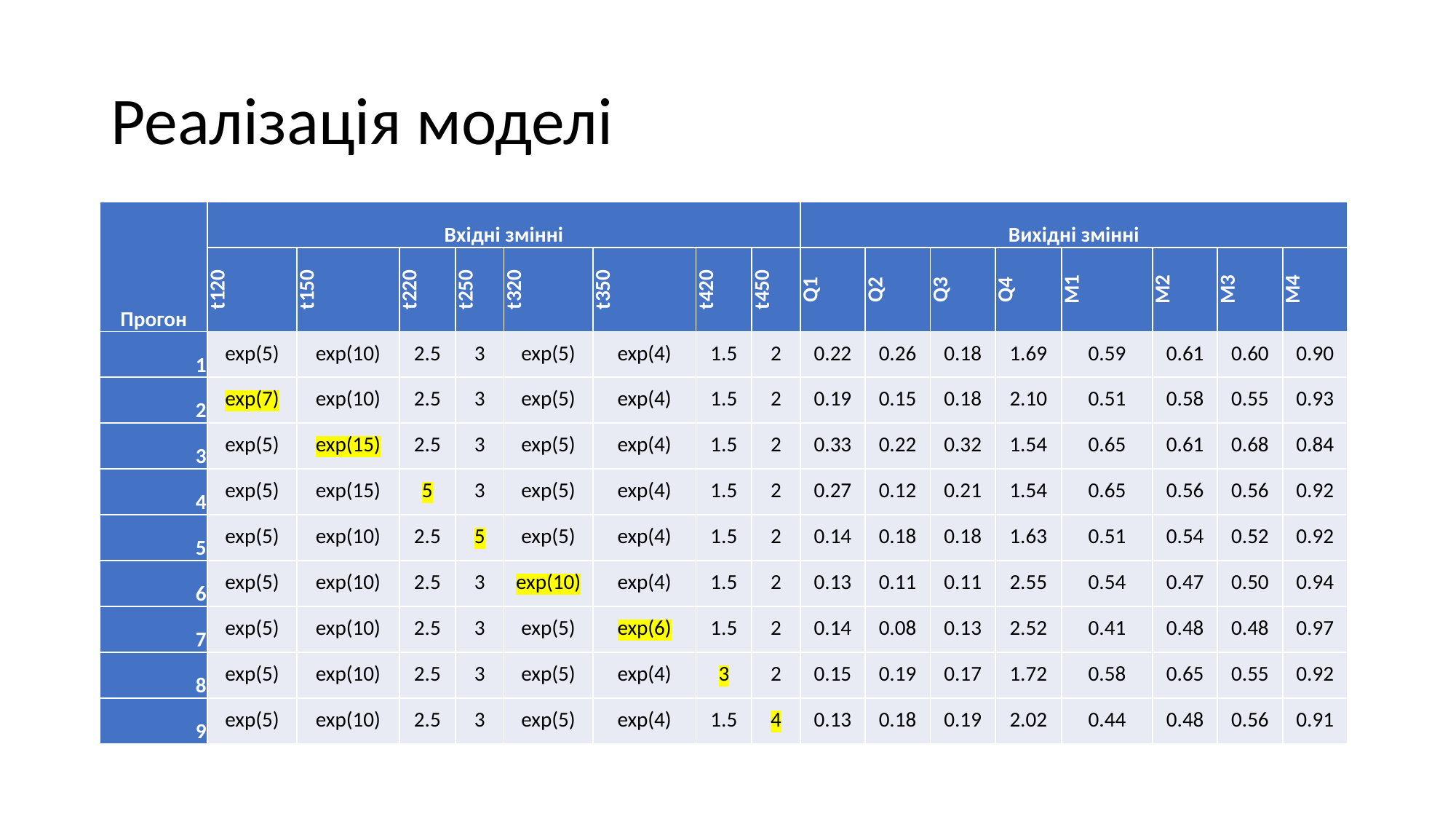

# Реалізація моделі
| Прогон | Вхідні змінні |  |  |  |  |  |  |  | Вихідні змінні |  |  |  |  |  |  |  |
| --- | --- | --- | --- | --- | --- | --- | --- | --- | --- | --- | --- | --- | --- | --- | --- | --- |
|  | t120 | t150 | t220 | t250 | t320 | t350 | t420 | t450 | Q1 | Q2 | Q3 | Q4 | M1 | M2 | M3 | M4 |
| 1 | exp(5) | exp(10) | 2.5 | 3 | exp(5) | exp(4) | 1.5 | 2 | 0.22 | 0.26 | 0.18 | 1.69 | 0.59 | 0.61 | 0.60 | 0.90 |
| 2 | exp(7) | exp(10) | 2.5 | 3 | exp(5) | exp(4) | 1.5 | 2 | 0.19 | 0.15 | 0.18 | 2.10 | 0.51 | 0.58 | 0.55 | 0.93 |
| 3 | exp(5) | exp(15) | 2.5 | 3 | exp(5) | exp(4) | 1.5 | 2 | 0.33 | 0.22 | 0.32 | 1.54 | 0.65 | 0.61 | 0.68 | 0.84 |
| 4 | exp(5) | exp(15) | 5 | 3 | exp(5) | exp(4) | 1.5 | 2 | 0.27 | 0.12 | 0.21 | 1.54 | 0.65 | 0.56 | 0.56 | 0.92 |
| 5 | exp(5) | exp(10) | 2.5 | 5 | exp(5) | exp(4) | 1.5 | 2 | 0.14 | 0.18 | 0.18 | 1.63 | 0.51 | 0.54 | 0.52 | 0.92 |
| 6 | exp(5) | exp(10) | 2.5 | 3 | exp(10) | exp(4) | 1.5 | 2 | 0.13 | 0.11 | 0.11 | 2.55 | 0.54 | 0.47 | 0.50 | 0.94 |
| 7 | exp(5) | exp(10) | 2.5 | 3 | exp(5) | exp(6) | 1.5 | 2 | 0.14 | 0.08 | 0.13 | 2.52 | 0.41 | 0.48 | 0.48 | 0.97 |
| 8 | exp(5) | exp(10) | 2.5 | 3 | exp(5) | exp(4) | 3 | 2 | 0.15 | 0.19 | 0.17 | 1.72 | 0.58 | 0.65 | 0.55 | 0.92 |
| 9 | exp(5) | exp(10) | 2.5 | 3 | exp(5) | exp(4) | 1.5 | 4 | 0.13 | 0.18 | 0.19 | 2.02 | 0.44 | 0.48 | 0.56 | 0.91 |